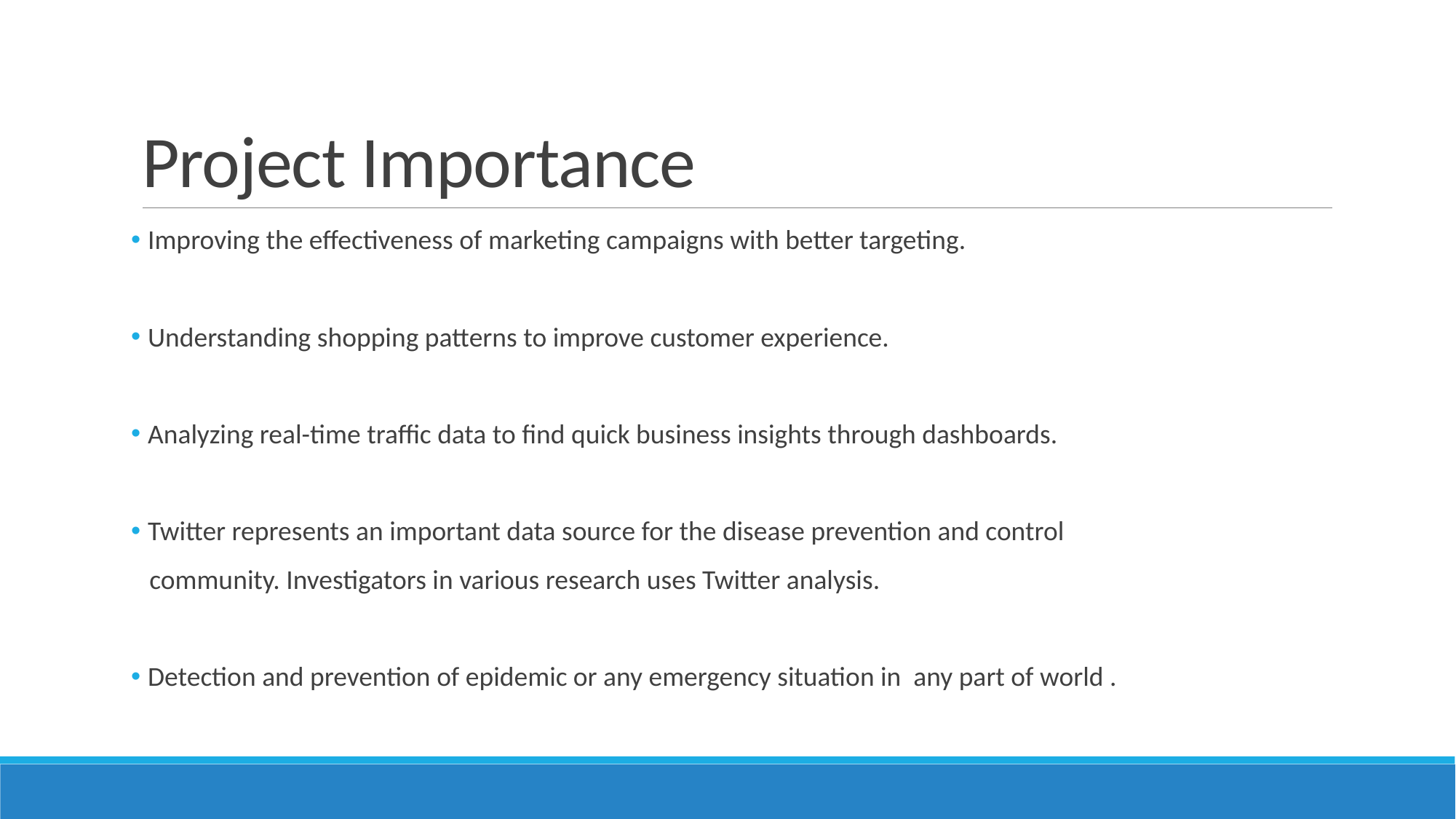

# Project Importance
 Improving the effectiveness of marketing campaigns with better targeting.

 Understanding shopping patterns to improve customer experience.

 Analyzing real-time traffic data to find quick business insights through dashboards.

 Twitter represents an important data source for the disease prevention and control
   community. Investigators in various research uses Twitter analysis.

 Detection and prevention of epidemic or any emergency situation in  any part of world .